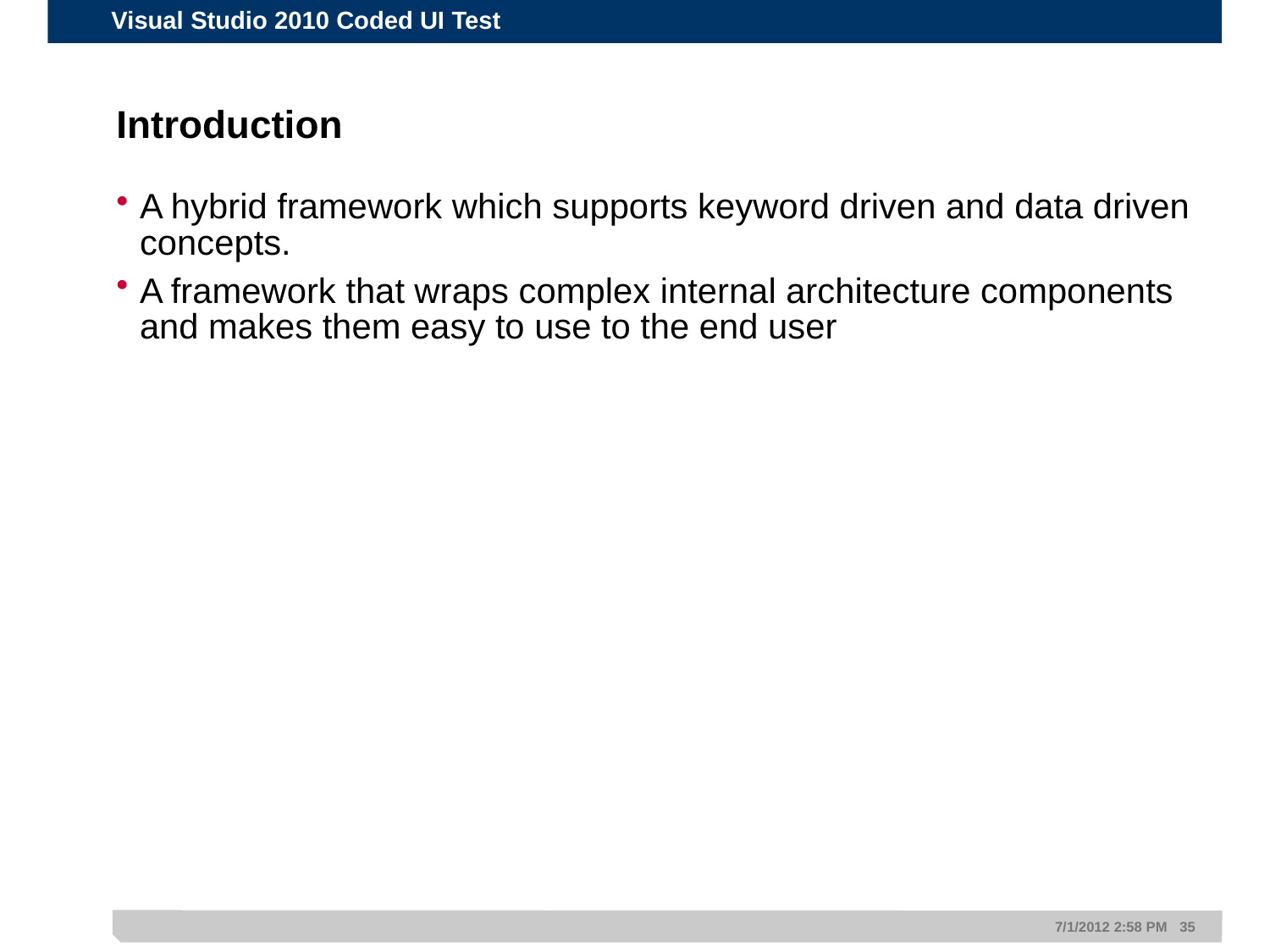

Visual Studio 2010 Coded UI Test
# Introduction
A hybrid framework which supports keyword driven and data driven concepts.
A framework that wraps complex internal architecture components and makes them easy to use to the end user